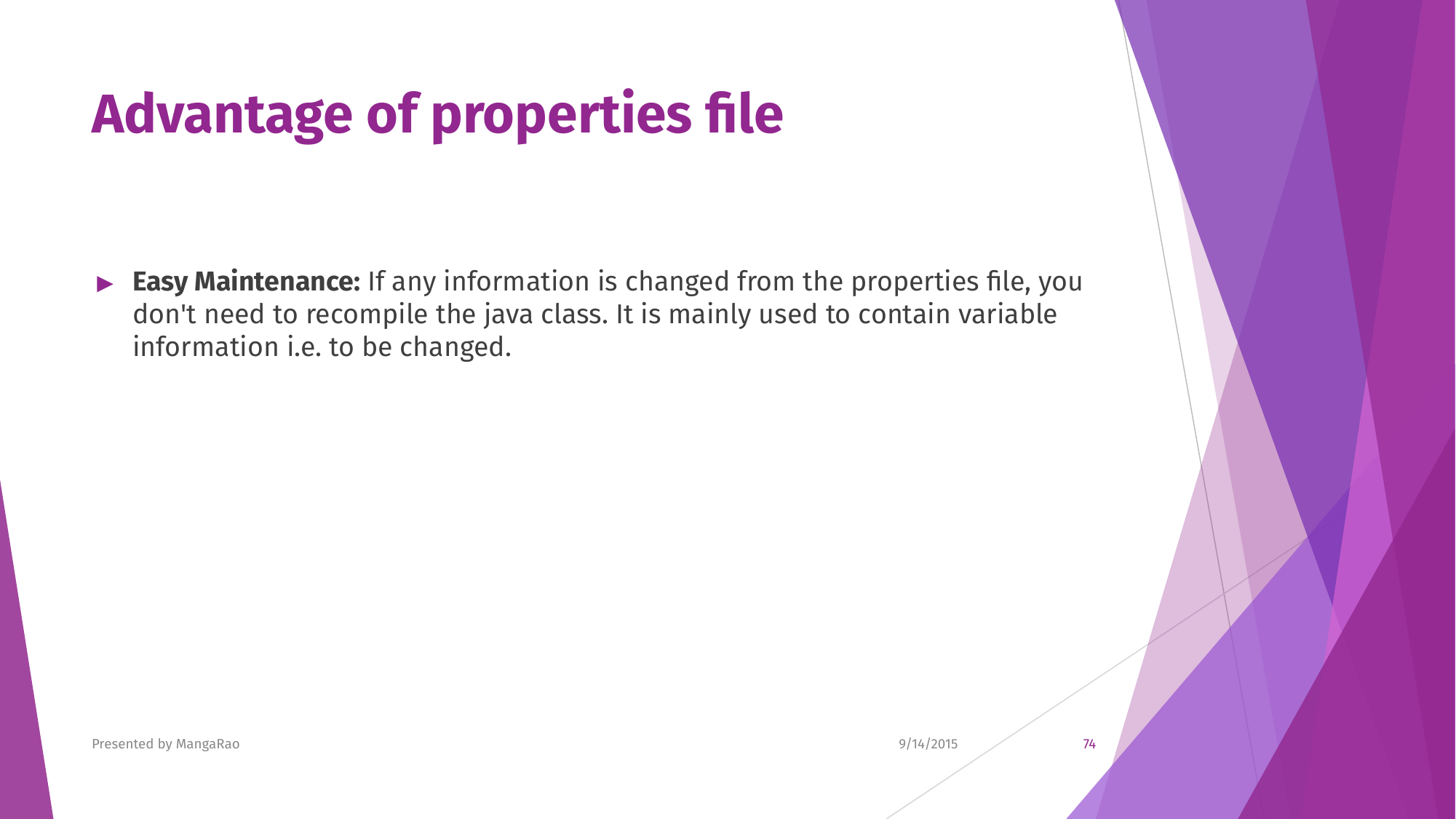

# Advantage of properties file
Easy Maintenance: If any information is changed from the properties file, you don't need to recompile the java class. It is mainly used to contain variable information i.e. to be changed.
Presented by MangaRao
9/14/2015
74